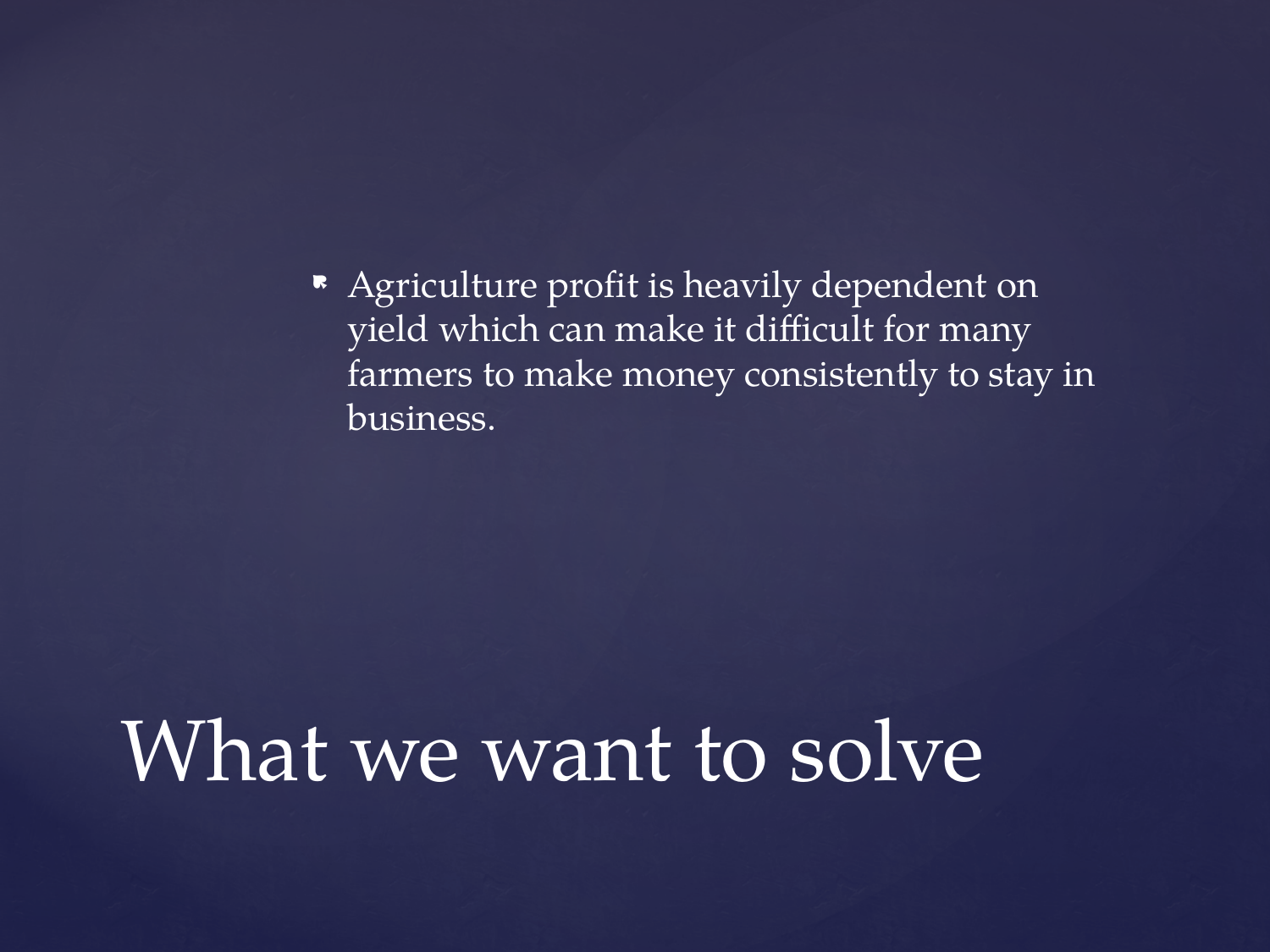

Agriculture profit is heavily dependent on yield which can make it difficult for many farmers to make money consistently to stay in business.
# What we want to solve